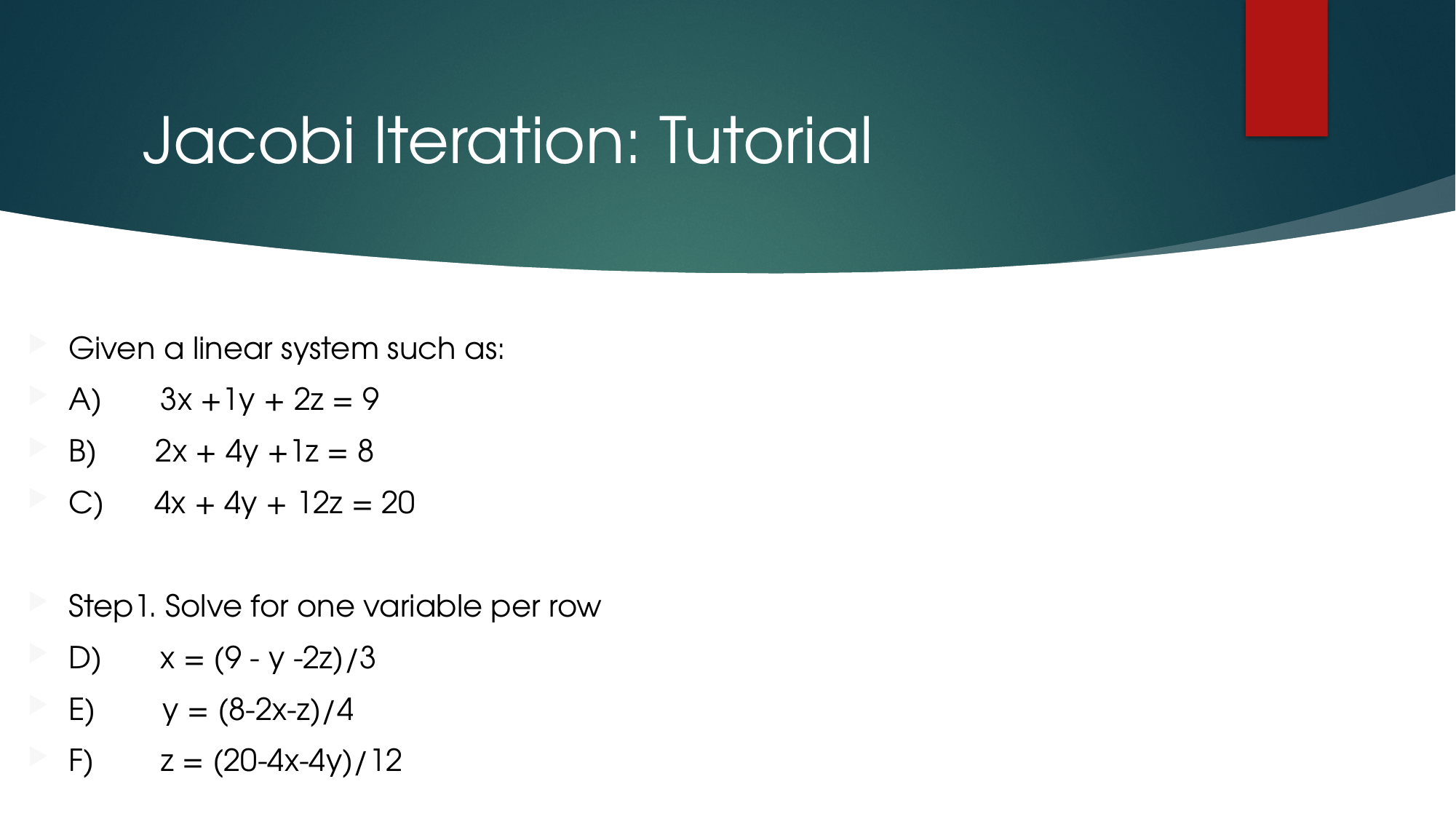

# Jacobi Iteration: Tutorial

Given a linear system such as:
A)       3x +1y + 2z = 9
B)       2x + 4y +1z = 8
C)      4x + 4y + 12z = 20

Step1. Solve for one variable per row
D)       x = (9 - y -2z)/3
E)        y = (8-2x-z)/4
F)        z = (20-4x-4y)/12